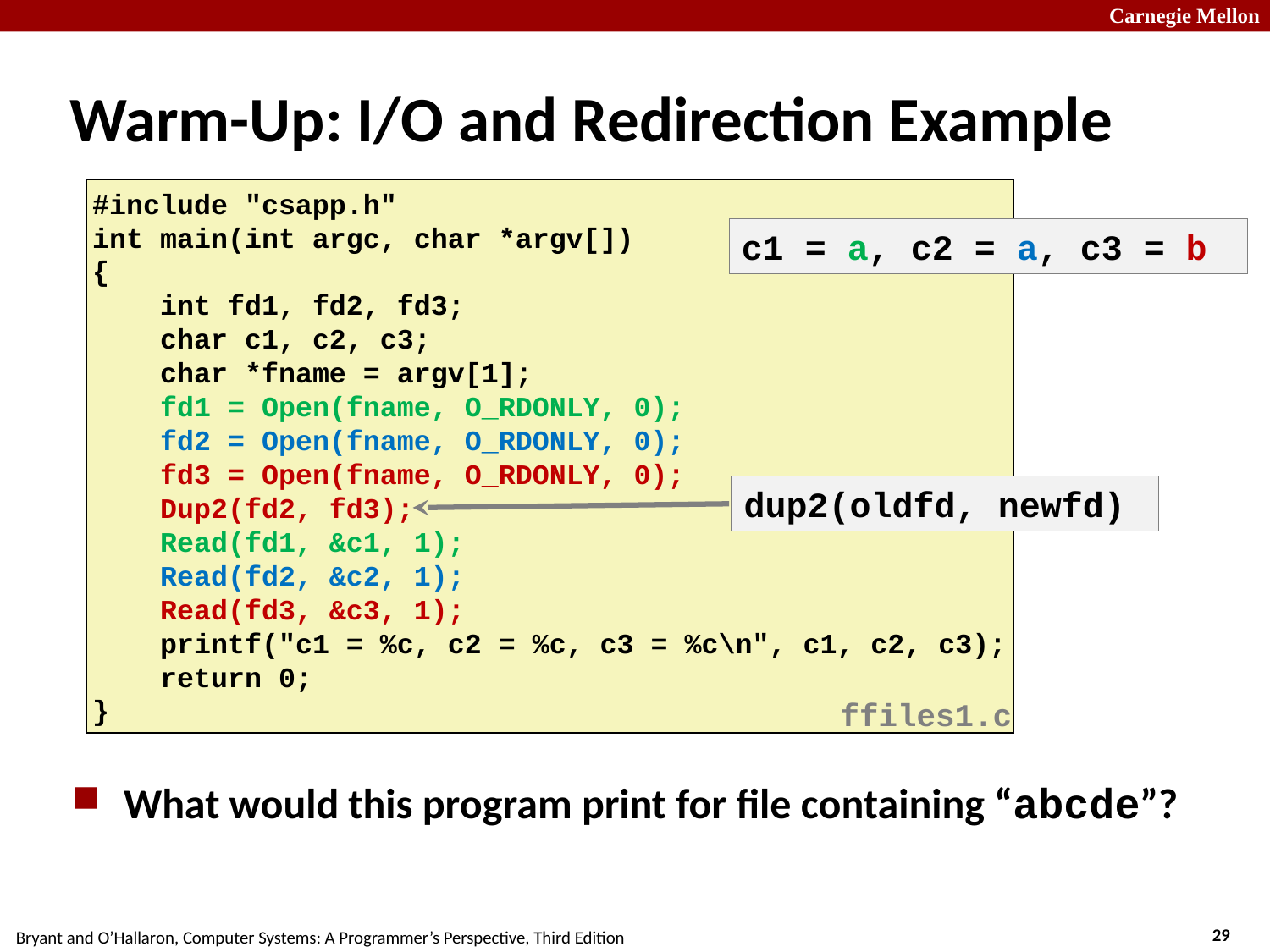

# Warm-Up: I/O and Redirection Example
#include "csapp.h"
int main(int argc, char *argv[])
{
    int fd1, fd2, fd3;
    char c1, c2, c3;
    char *fname = argv[1];
    fd1 = Open(fname, O_RDONLY, 0);
    fd2 = Open(fname, O_RDONLY, 0);
    fd3 = Open(fname, O_RDONLY, 0);
    Dup2(fd2, fd3);
    Read(fd1, &c1, 1);
    Read(fd2, &c2, 1);
    Read(fd3, &c3, 1);
    printf("c1 = %c, c2 = %c, c3 = %c\n", c1, c2, c3);
    return 0;
}
c1 = a, c2 = a, c3 = b
dup2(oldfd, newfd)
ffiles1.c
What would this program print for file containing “abcde”?